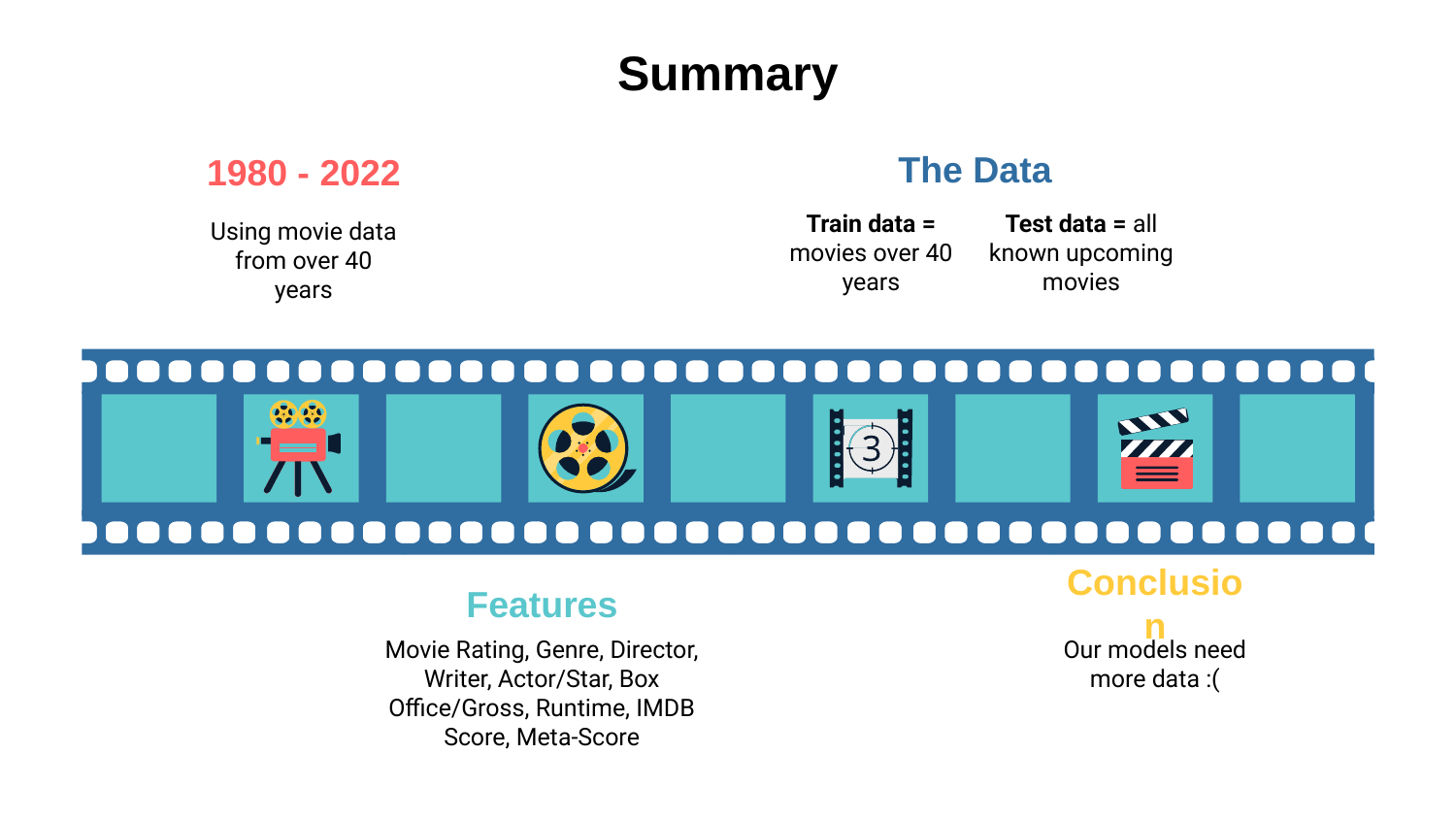

# Summary
The Data
Train data = movies over 40 years

1980 - 2022
Using movie data from over 40 years
Test data = all known upcoming movies

Conclusion
Our models need more data :(
Features
Movie Rating, Genre, Director, Writer, Actor/Star, Box Office/Gross, Runtime, IMDB Score, Meta-Score